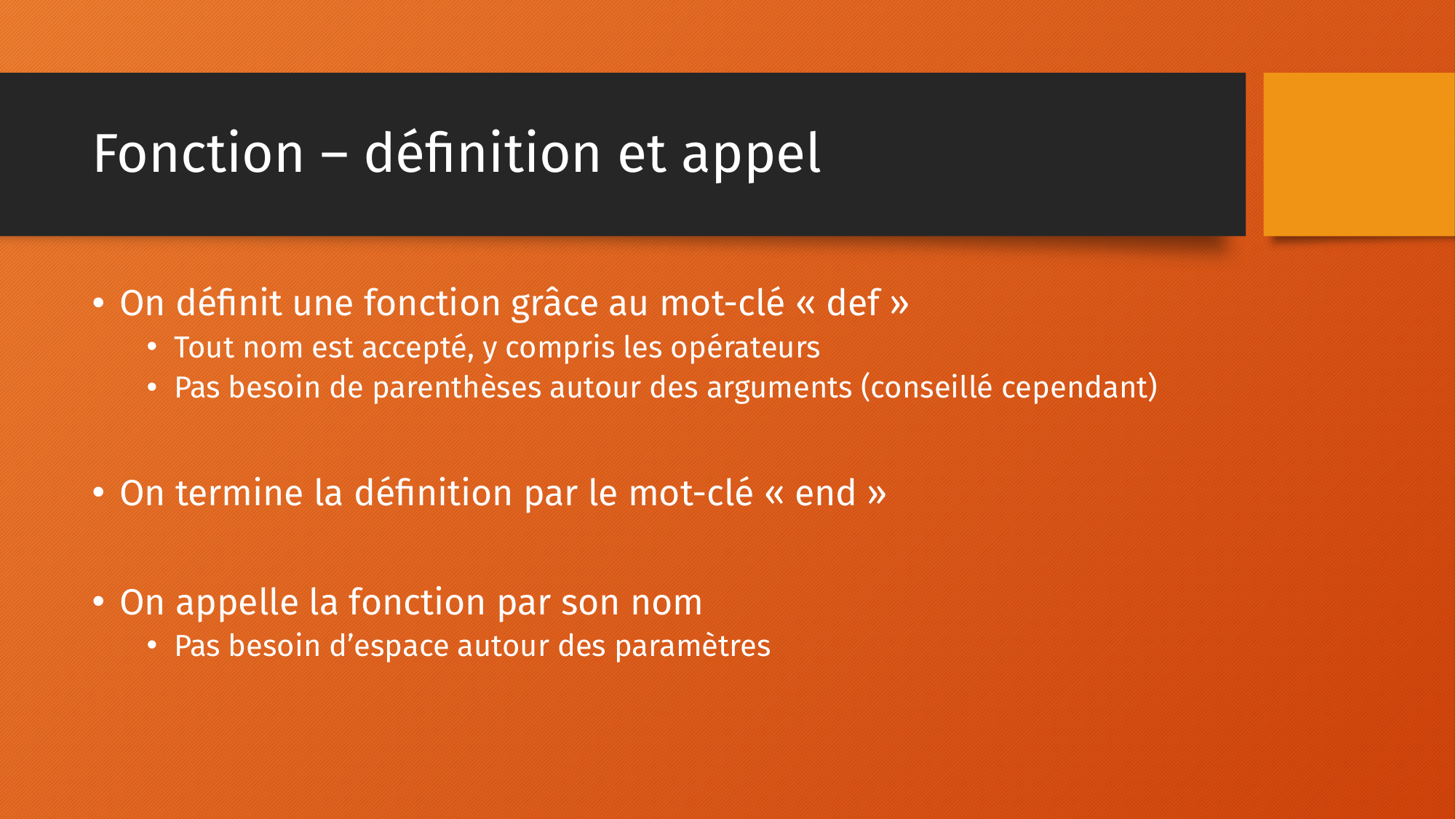

# Fonction – définition et appel
On définit une fonction grâce au mot-clé « def »
Tout nom est accepté, y compris les opérateurs
Pas besoin de parenthèses autour des arguments (conseillé cependant)

On termine la définition par le mot-clé « end »

On appelle la fonction par son nom
Pas besoin d’espace autour des paramètres